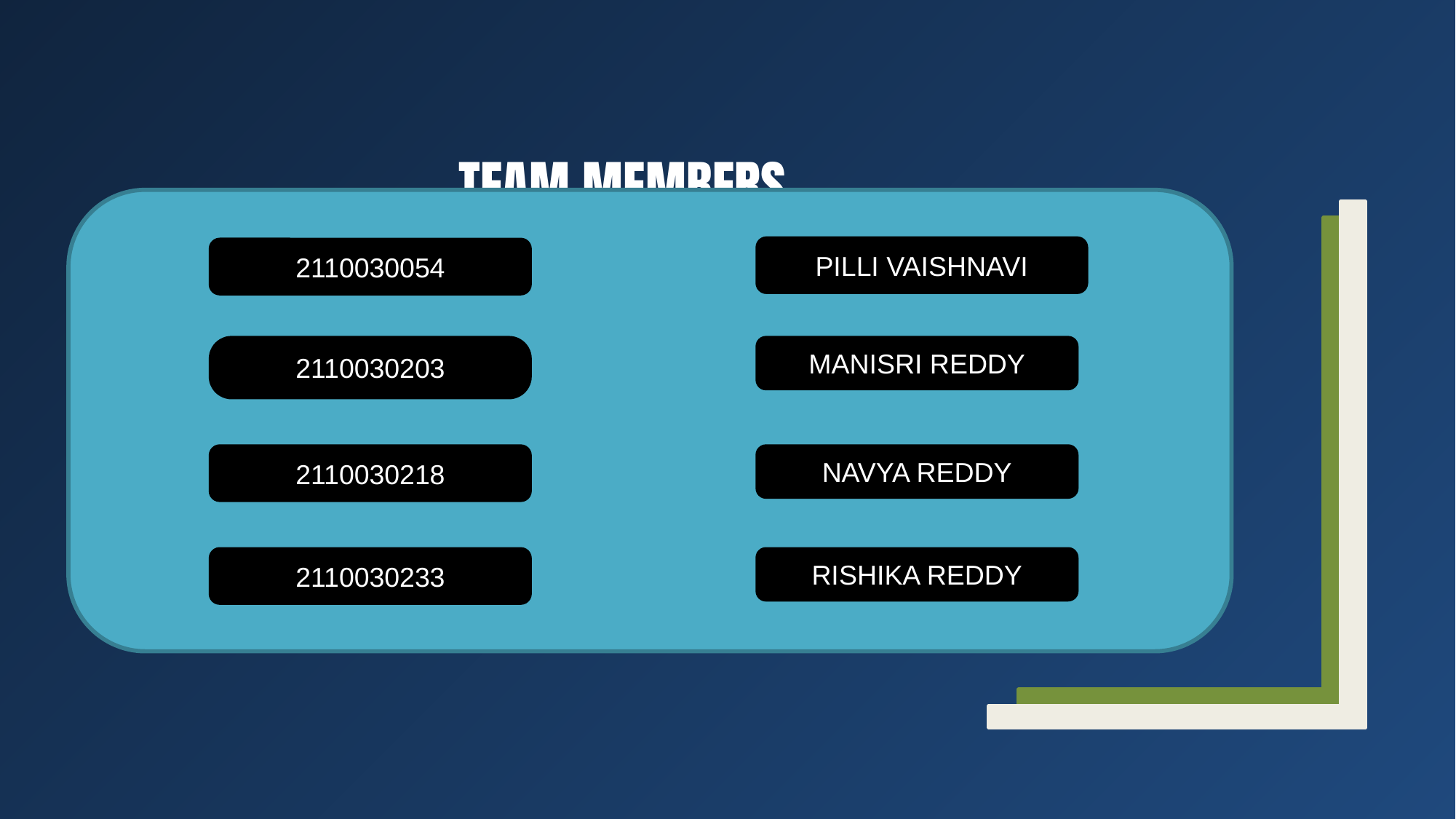

# TEAM MEMBERS

PILLI VAISHNAVI
2110030054
2110030203
MANISRI REDDY
2110030218
NAVYA REDDY
2110030233
RISHIKA REDDY